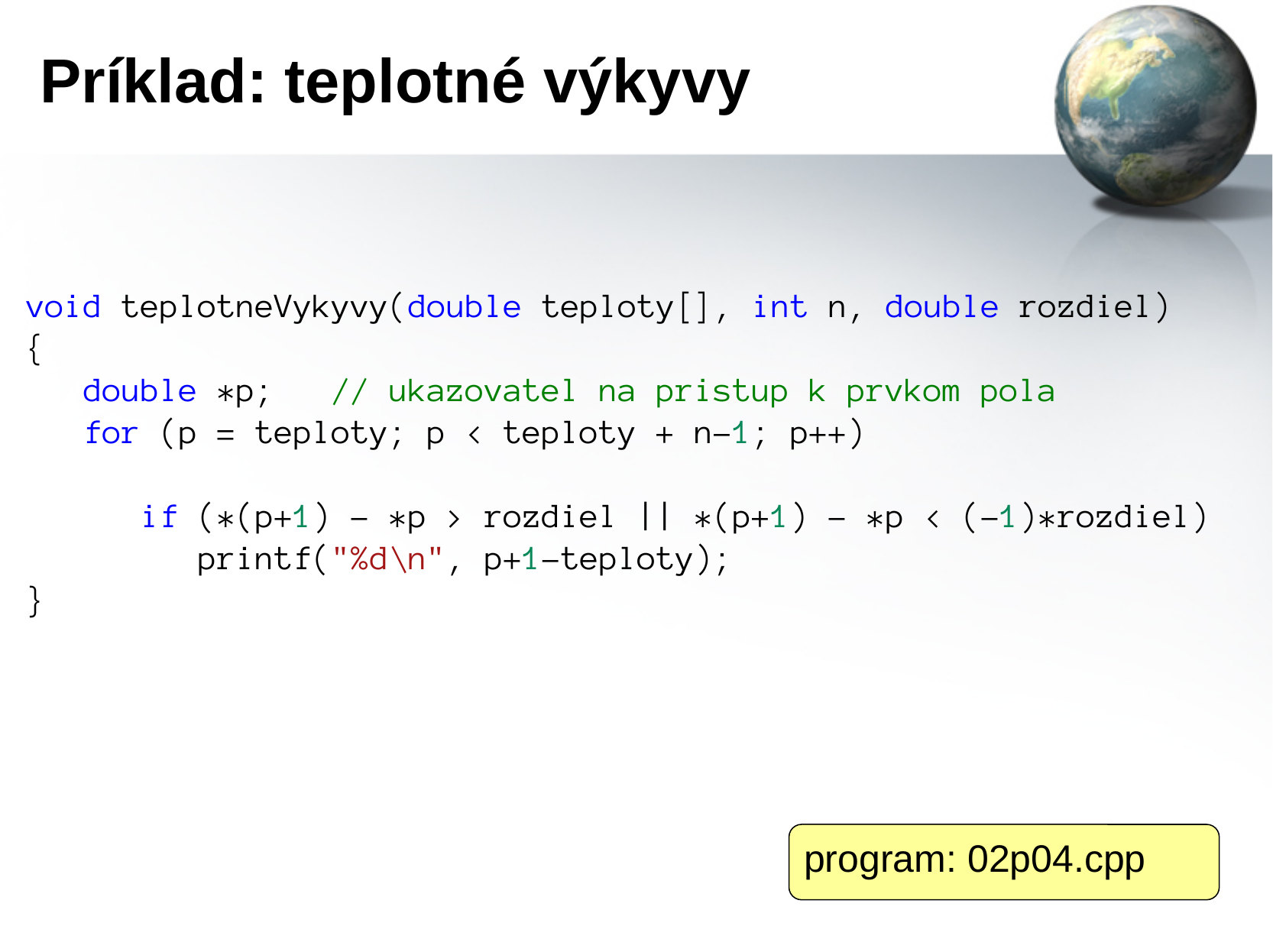

# Príklad: teplotné výkyvy
void teplotneVykyvy(double teploty[], int n, double rozdiel)
{
   double *p;   // ukazovatel na pristup k prvkom pola
   for (p = teploty; p < teploty + n-1; p++)

      if (*(p+1) - *p > rozdiel || *(p+1) - *p < (-1)*rozdiel)
         printf("%d\n", p+1-teploty);
}

program: 02p04.cpp